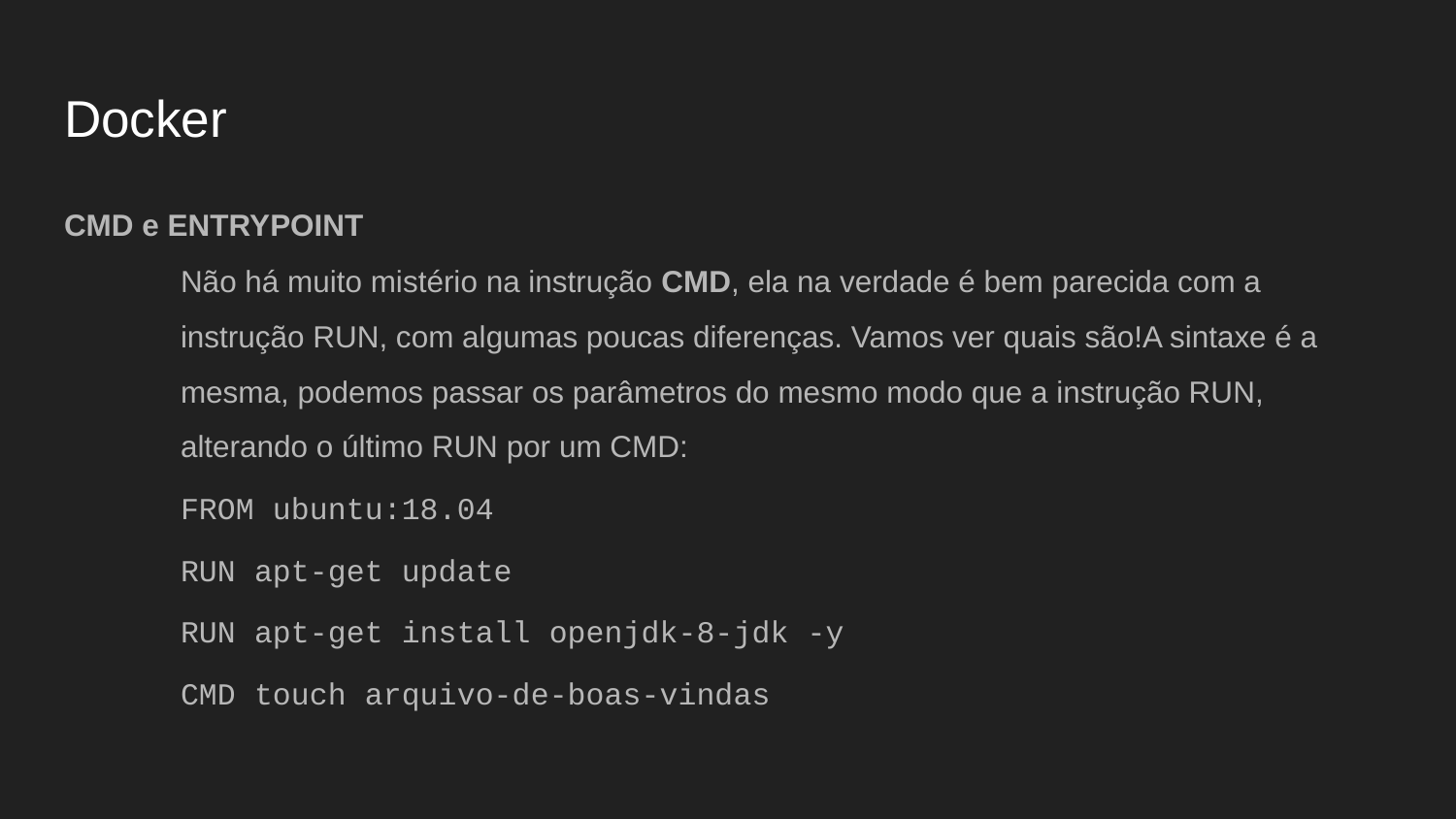

# Docker

CMD e ENTRYPOINT
Não há muito mistério na instrução CMD, ela na verdade é bem parecida com a instrução RUN, com algumas poucas diferenças. Vamos ver quais são!A sintaxe é a mesma, podemos passar os parâmetros do mesmo modo que a instrução RUN, alterando o último RUN por um CMD:
FROM ubuntu:18.04
RUN apt-get update
RUN apt-get install openjdk-8-jdk -y
CMD touch arquivo-de-boas-vindas